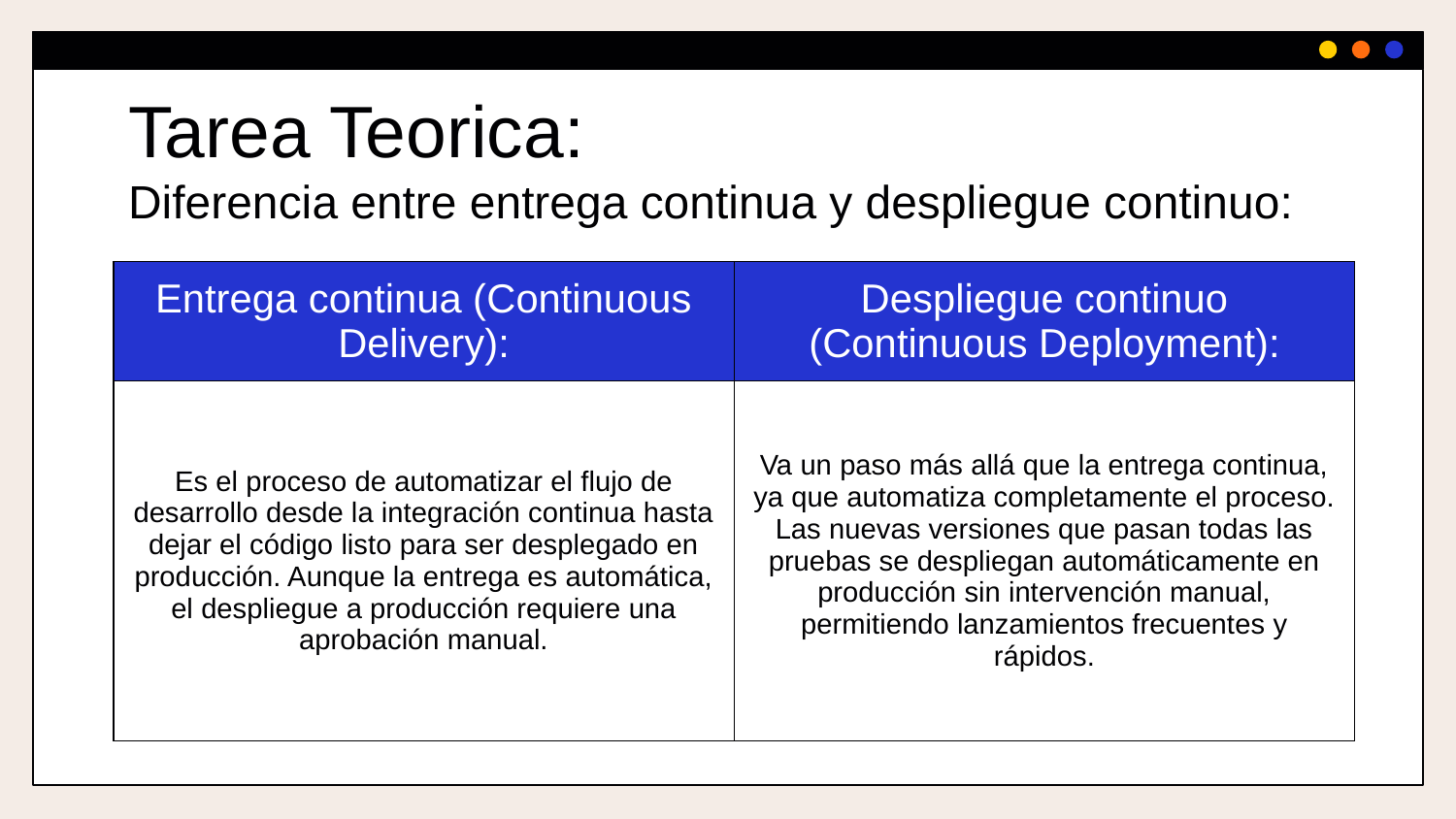

# Tarea Teorica: Diferencia entre entrega continua y despliegue continuo:
| Entrega continua (Continuous Delivery): | Despliegue continuo (Continuous Deployment): |
| --- | --- |
| Es el proceso de automatizar el flujo de desarrollo desde la integración continua hasta dejar el código listo para ser desplegado en producción. Aunque la entrega es automática, el despliegue a producción requiere una aprobación manual. | Va un paso más allá que la entrega continua, ya que automatiza completamente el proceso. Las nuevas versiones que pasan todas las pruebas se despliegan automáticamente en producción sin intervención manual, permitiendo lanzamientos frecuentes y rápidos. |